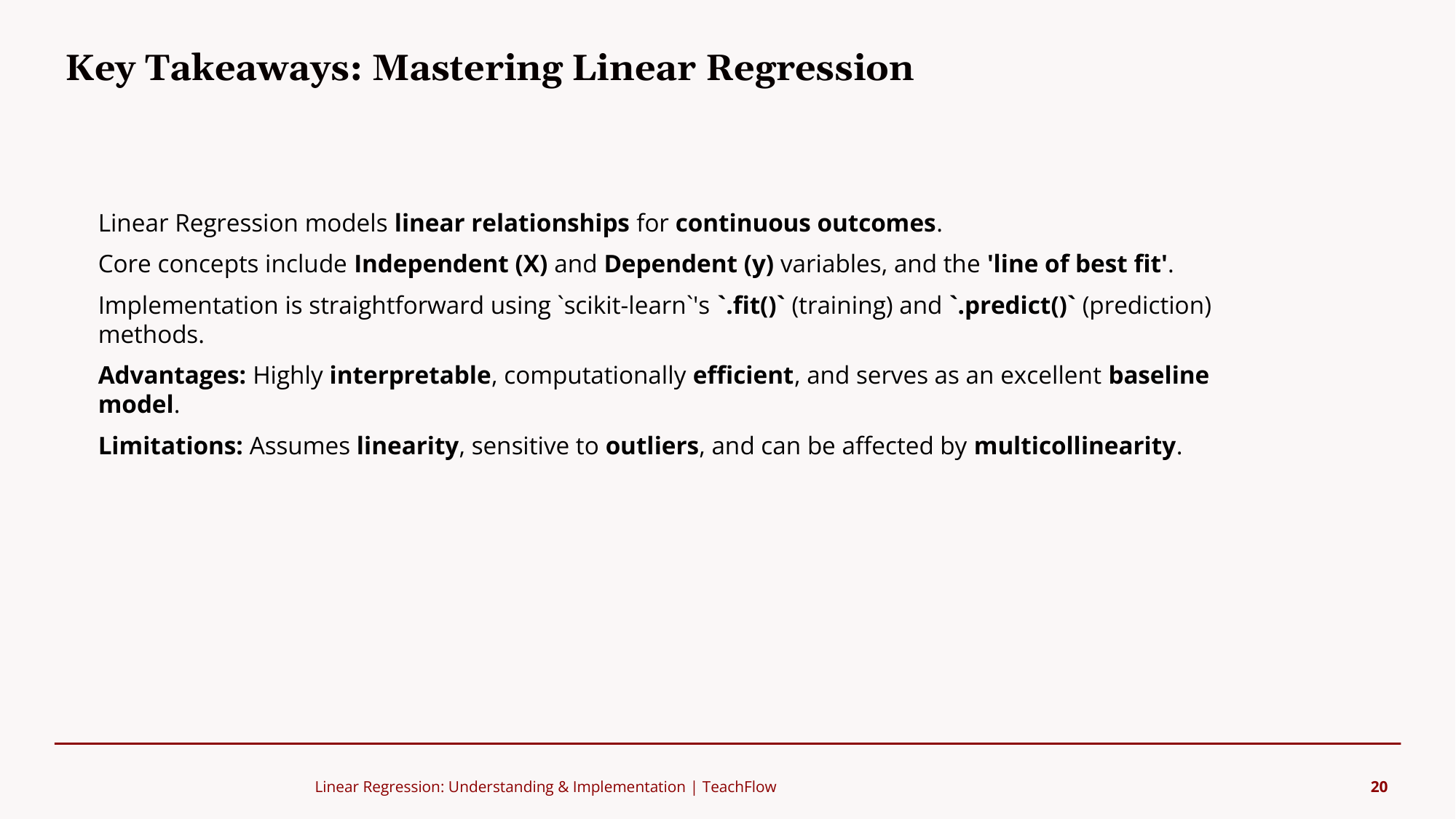

Key Takeaways: Mastering Linear Regression
#

Linear Regression models linear relationships for continuous outcomes.
Core concepts include Independent (X) and Dependent (y) variables, and the 'line of best fit'.
Implementation is straightforward using `scikit-learn`'s `.fit()` (training) and `.predict()` (prediction) methods.
Advantages: Highly interpretable, computationally efficient, and serves as an excellent baseline model.
Limitations: Assumes linearity, sensitive to outliers, and can be affected by multicollinearity.

Linear Regression: Understanding & Implementation | TeachFlow
20